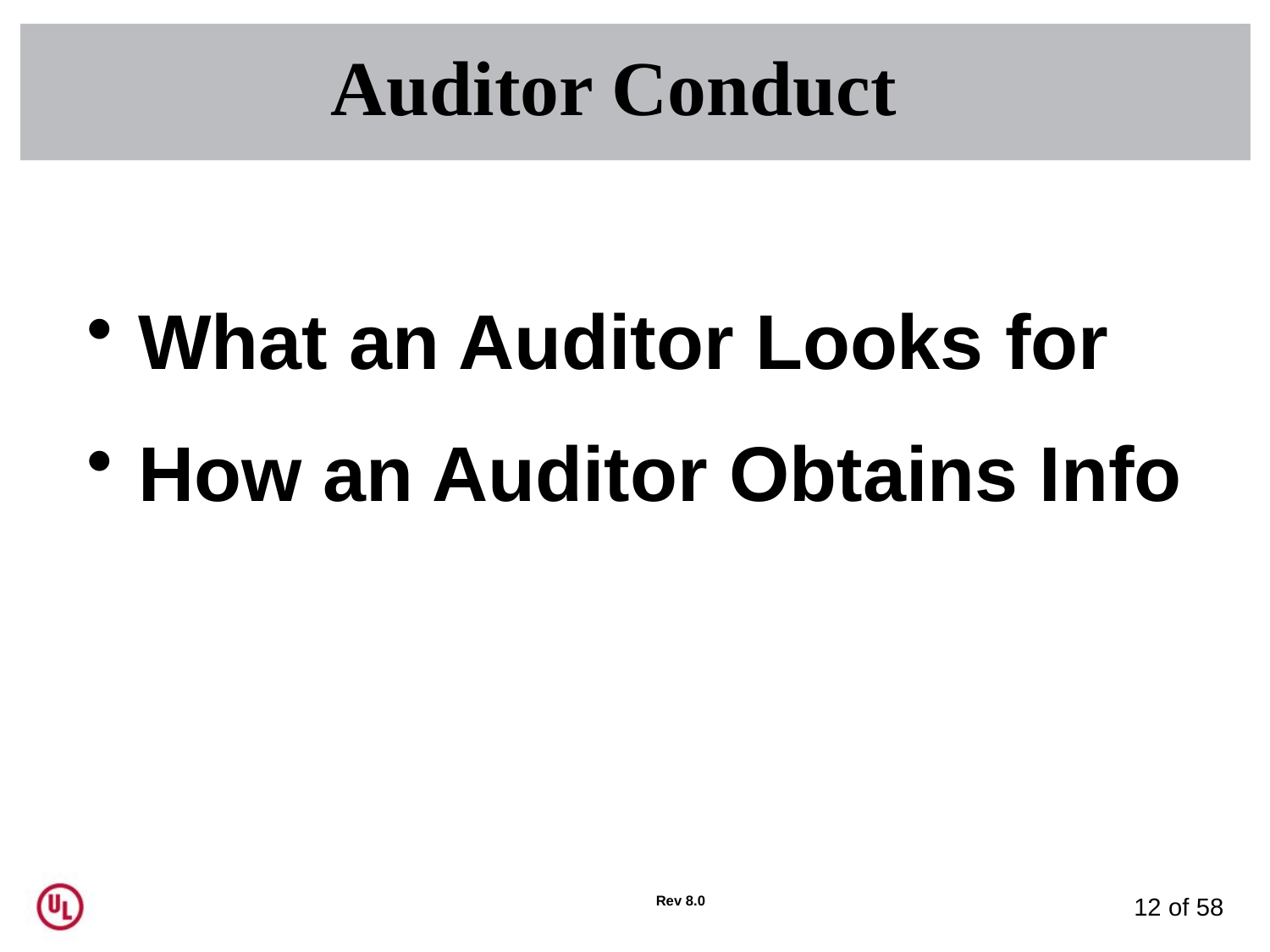

Auditor Conduct
 What an Auditor Looks for
 How an Auditor Obtains Info
12 of 58
Rev 8.0